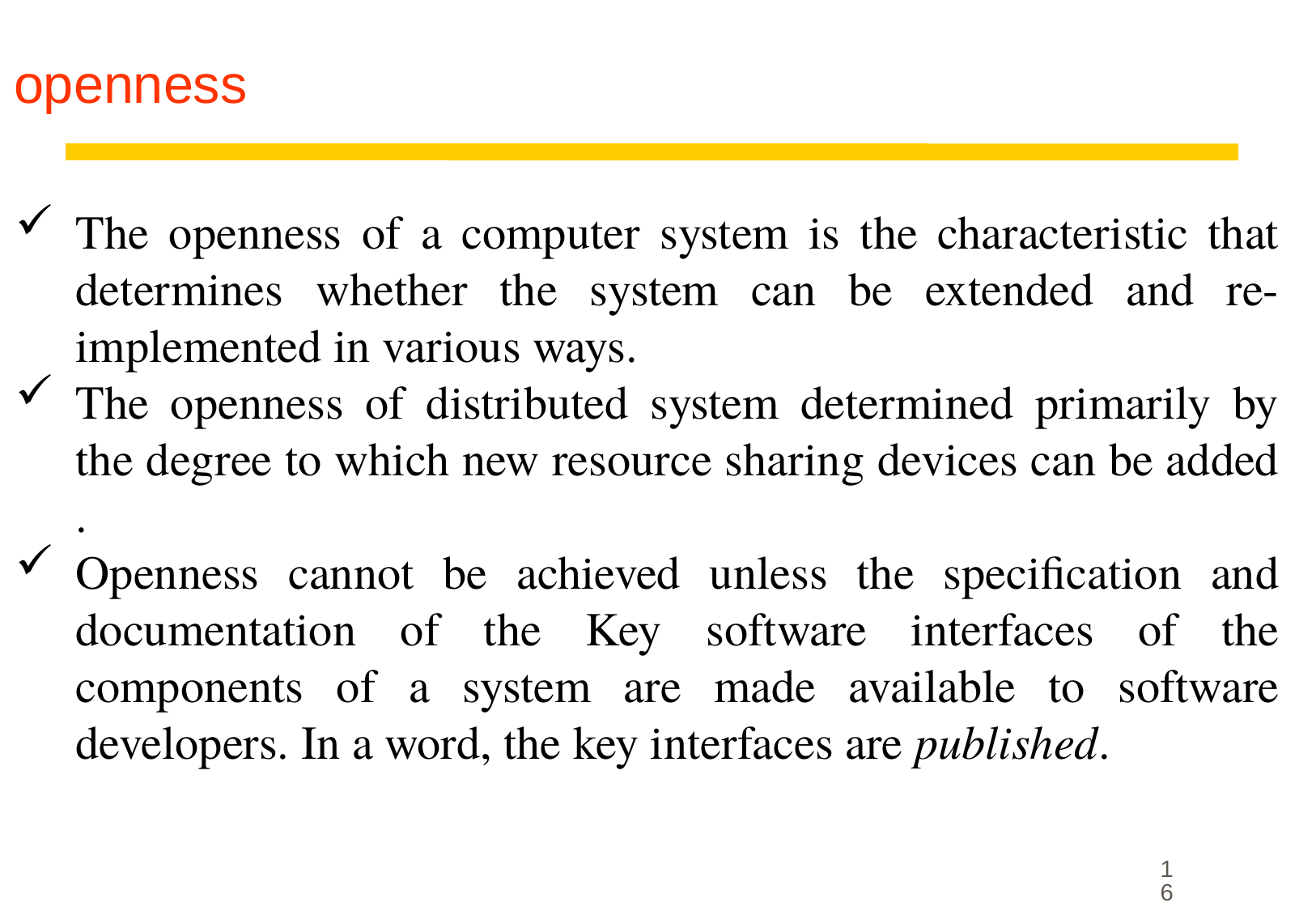

# openness

The openness of a computer system is the characteristic that determines whether the system can be extended and re-implemented in various ways.
The openness of distributed system determined primarily by the degree to which new resource sharing devices can be added .
Openness cannot be achieved unless the specification and documentation of the Key software interfaces of the components of a system are made available to software developers. In a word, the key interfaces are published.

16